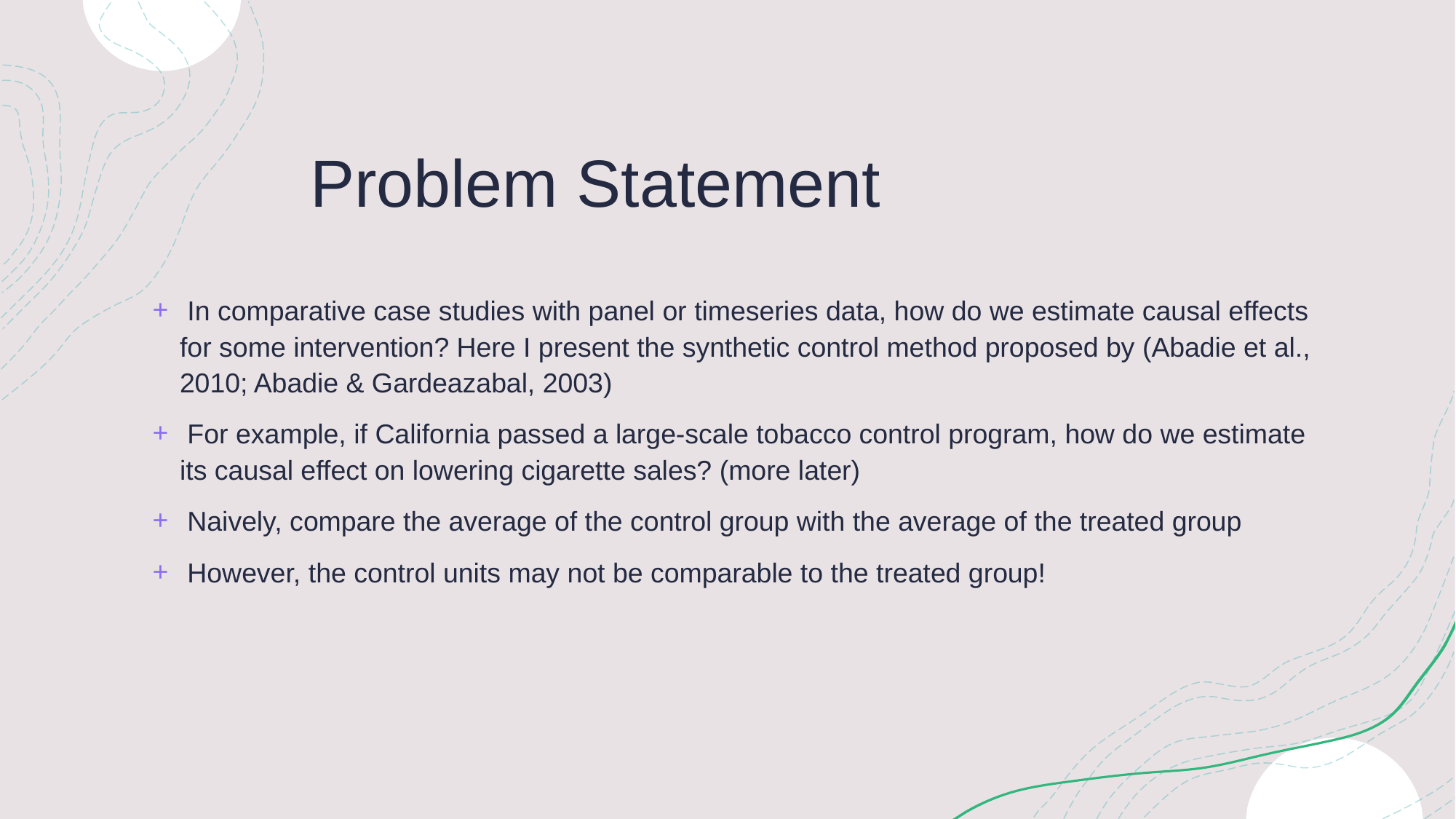

# Problem Statement
 In comparative case studies with panel or timeseries data, how do we estimate causal effects for some intervention? Here I present the synthetic control method proposed by (Abadie et al., 2010; Abadie & Gardeazabal, 2003)
 For example, if California passed a large-scale tobacco control program, how do we estimate its causal effect on lowering cigarette sales? (more later)
 Naively, compare the average of the control group with the average of the treated group
 However, the control units may not be comparable to the treated group!